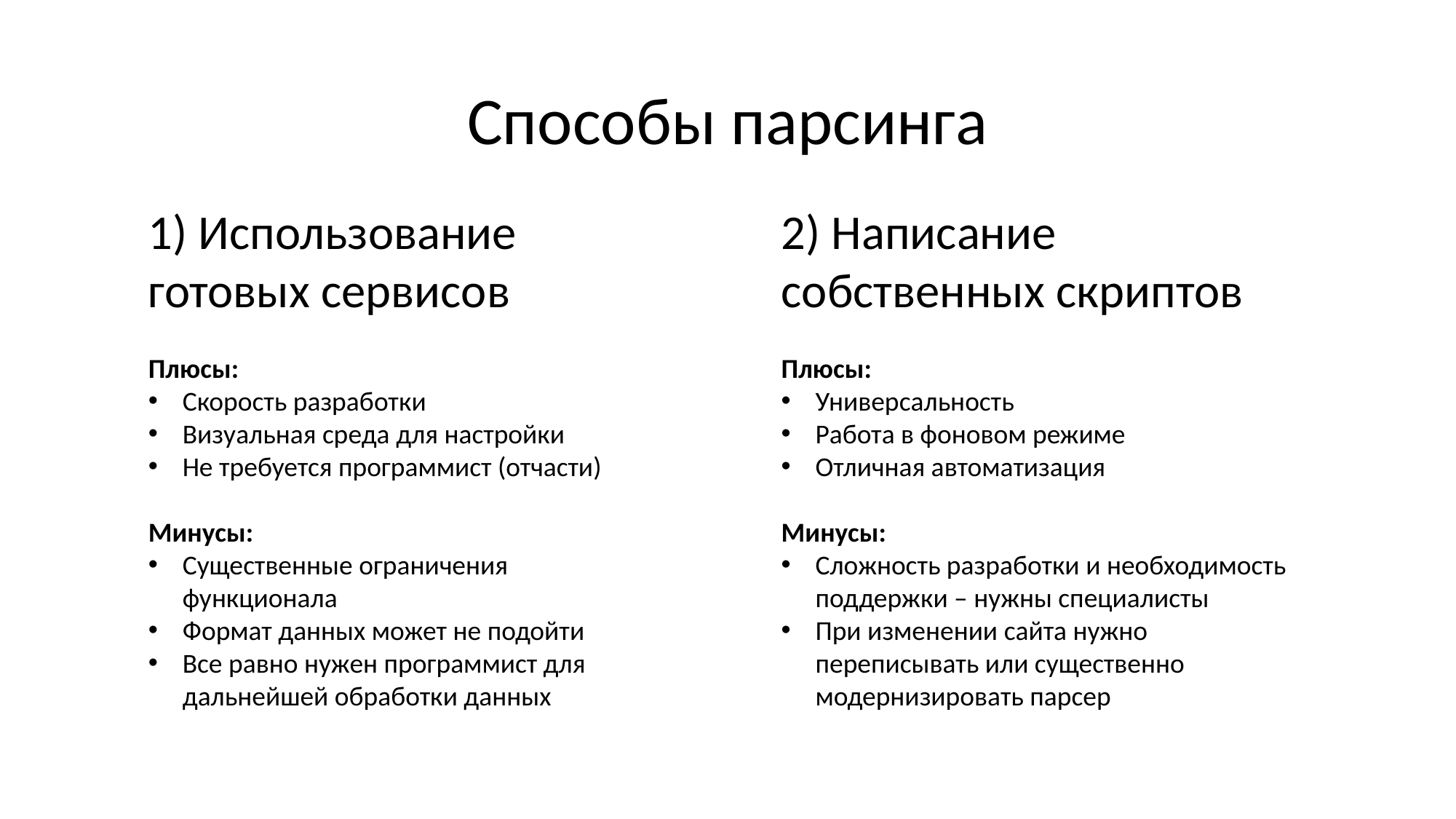

# Способы парсинга
1) Использование готовых сервисов
2) Написание собственных скриптов
Плюсы:
Универсальность
Работа в фоновом режиме
Отличная автоматизация

Минусы:
Сложность разработки и необходимость поддержки – нужны специалисты
При изменении сайта нужно переписывать или существенно модернизировать парсер
Плюсы:
Скорость разработки
Визуальная среда для настройки
Не требуется программист (отчасти)

Минусы:
Существенные ограничения функционала
Формат данных может не подойти
Все равно нужен программист для дальнейшей обработки данных